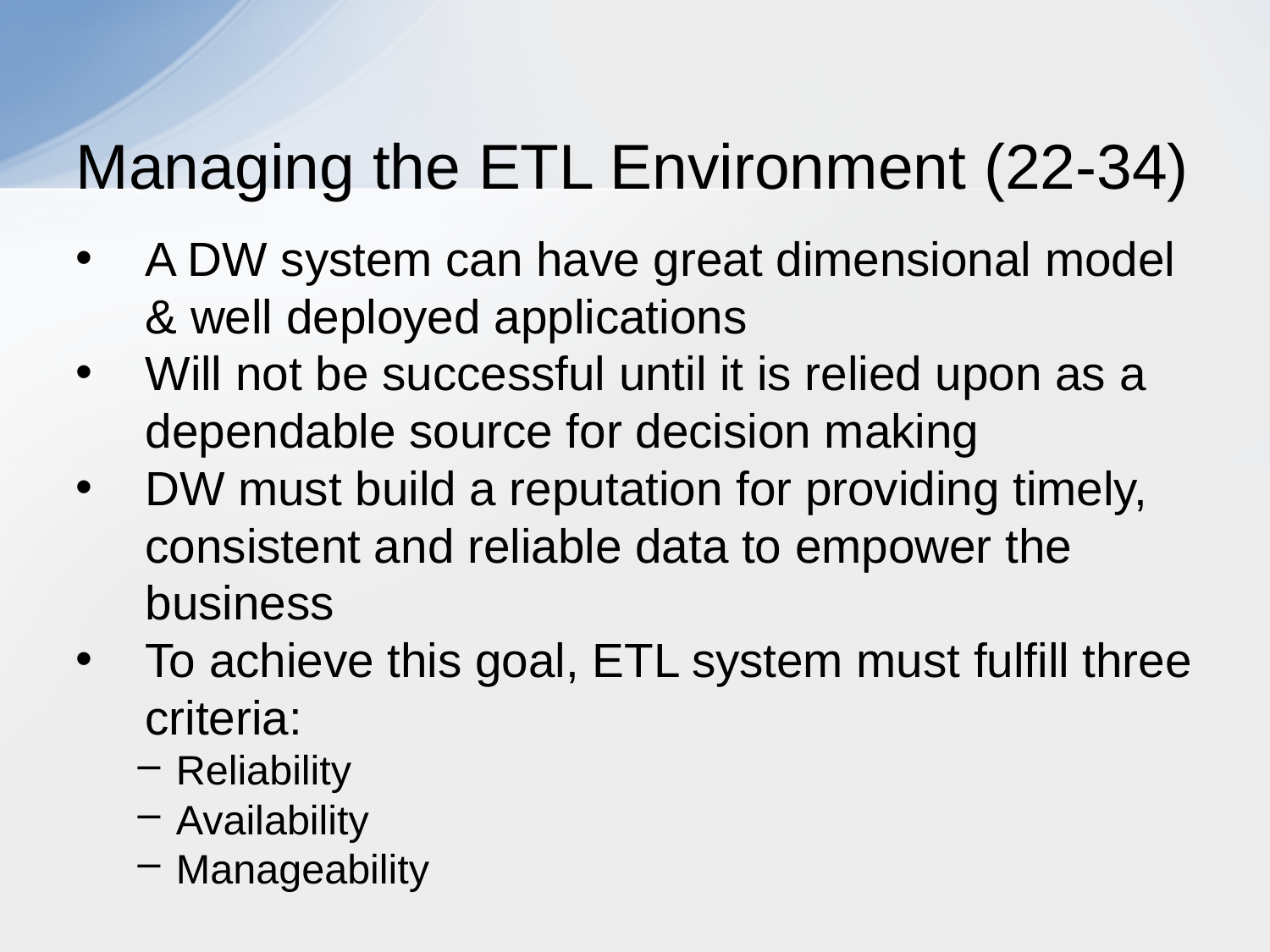

# Managing the ETL Environment (22-34)
A DW system can have great dimensional model & well deployed applications
Will not be successful until it is relied upon as a dependable source for decision making
DW must build a reputation for providing timely, consistent and reliable data to empower the business
To achieve this goal, ETL system must fulfill three criteria:
Reliability
Availability
Manageability